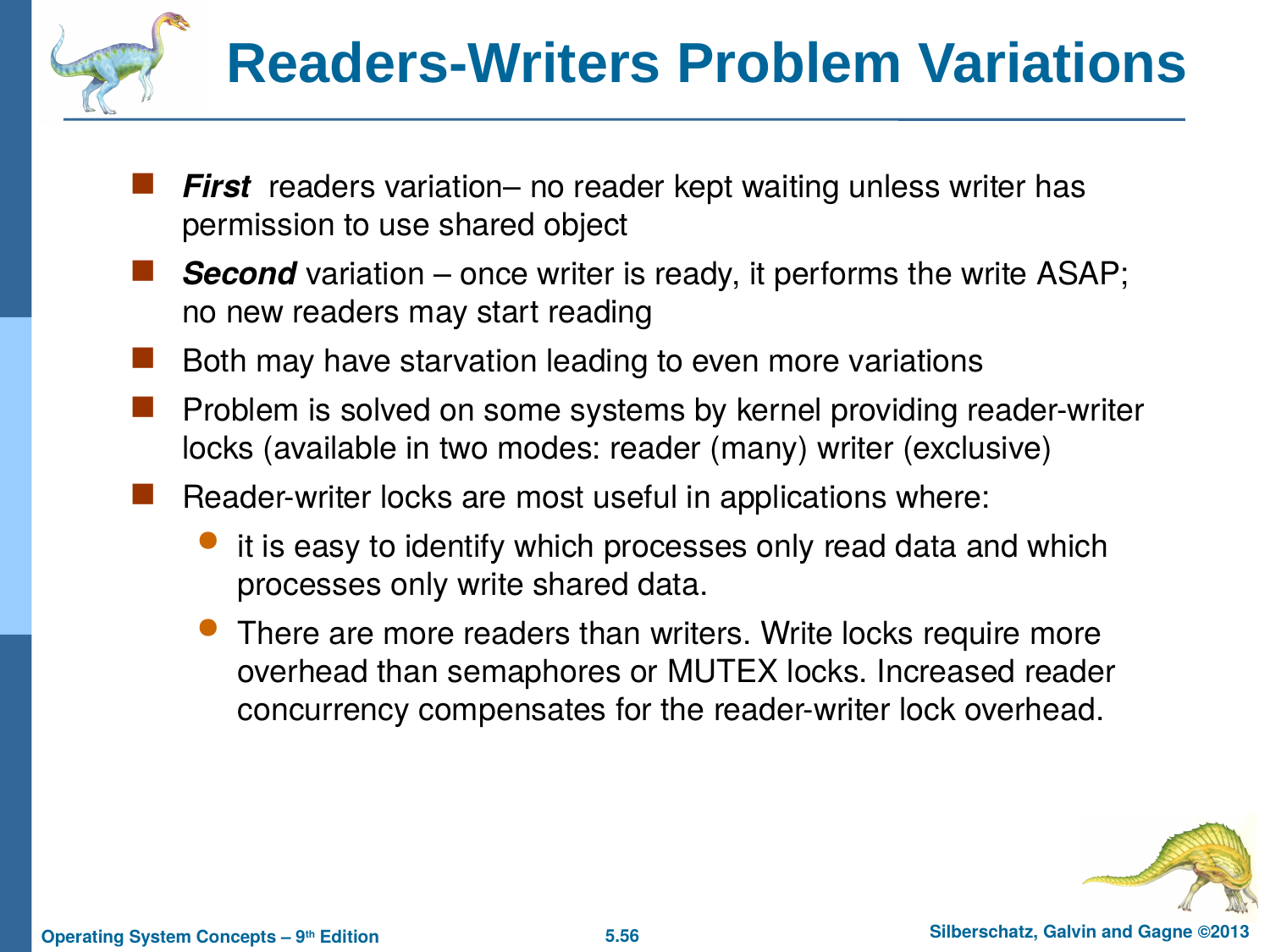

# Readers-Writers Problem Variations
First  readers variation– no reader kept waiting unless writer has permission to use shared object
Second variation – once writer is ready, it performs the write ASAP; no new readers may start reading
Both may have starvation leading to even more variations
Problem is solved on some systems by kernel providing reader-writer locks (available in two modes: reader (many) writer (exclusive)
Reader-writer locks are most useful in applications where:
it is easy to identify which processes only read data and which processes only write shared data.
There are more readers than writers. Write locks require more overhead than semaphores or MUTEX locks. Increased reader concurrency compensates for the reader-writer lock overhead.